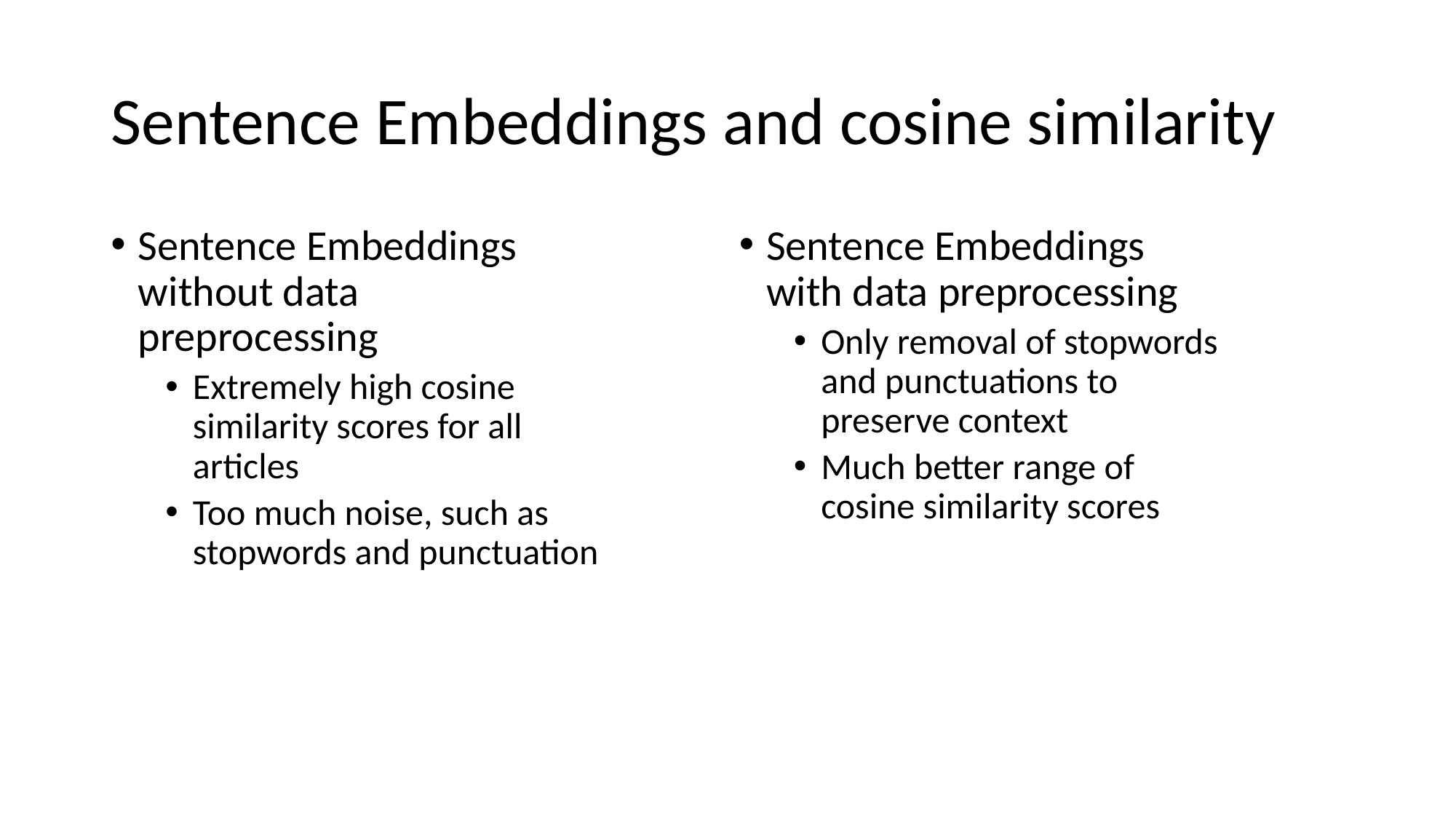

# Sentence Embeddings and cosine similarity
Sentence Embeddings without data preprocessing
Extremely high cosine similarity scores for all articles
Too much noise, such as stopwords and punctuation

Sentence Embeddings with data preprocessing
Only removal of stopwords and punctuations to preserve context
Much better range of cosine similarity scores